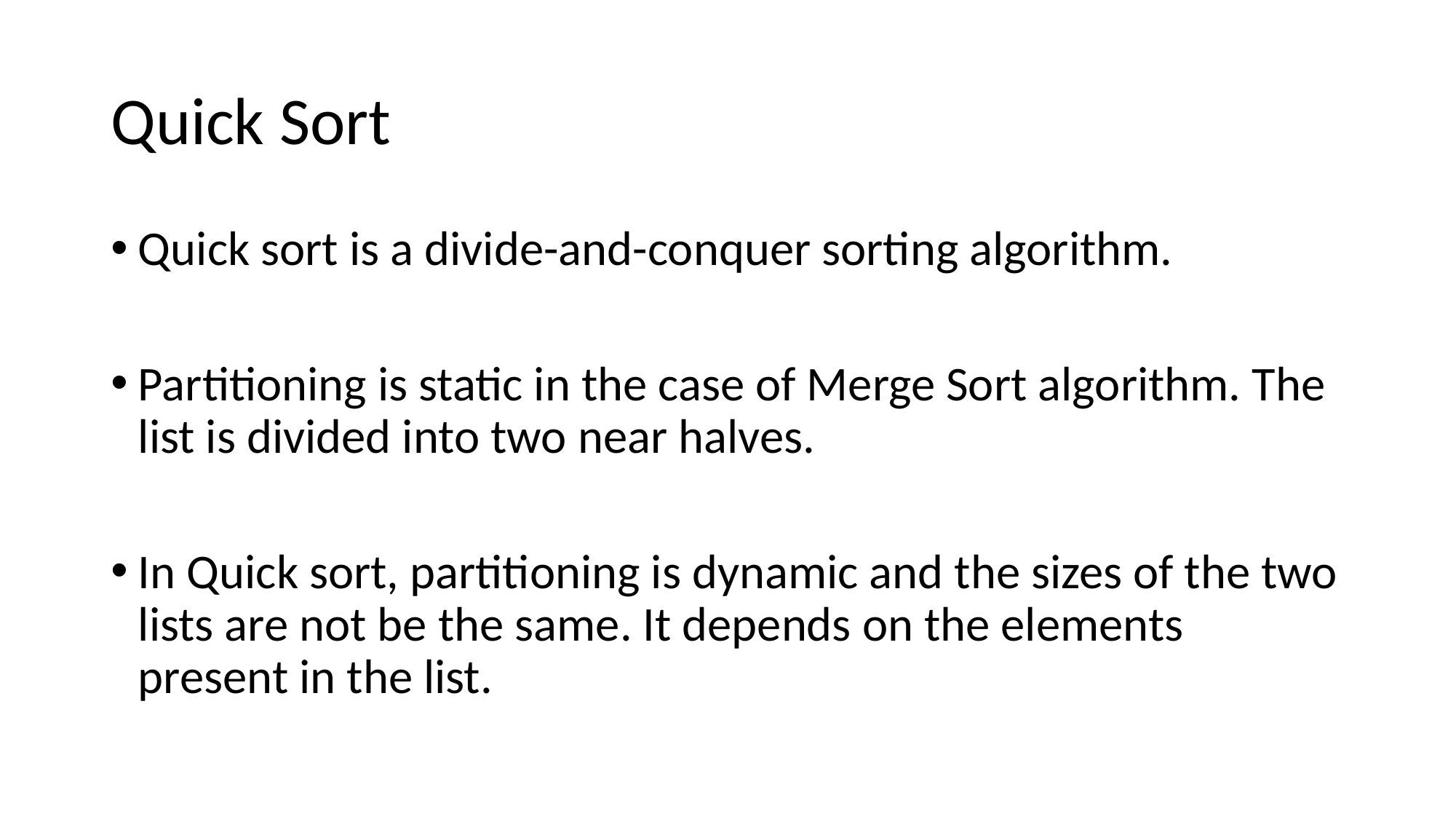

# Quick Sort
Quick sort is a divide-and-conquer sorting algorithm.

Partitioning is static in the case of Merge Sort algorithm. The list is divided into two near halves.

In Quick sort, partitioning is dynamic and the sizes of the two lists are not be the same. It depends on the elements present in the list.